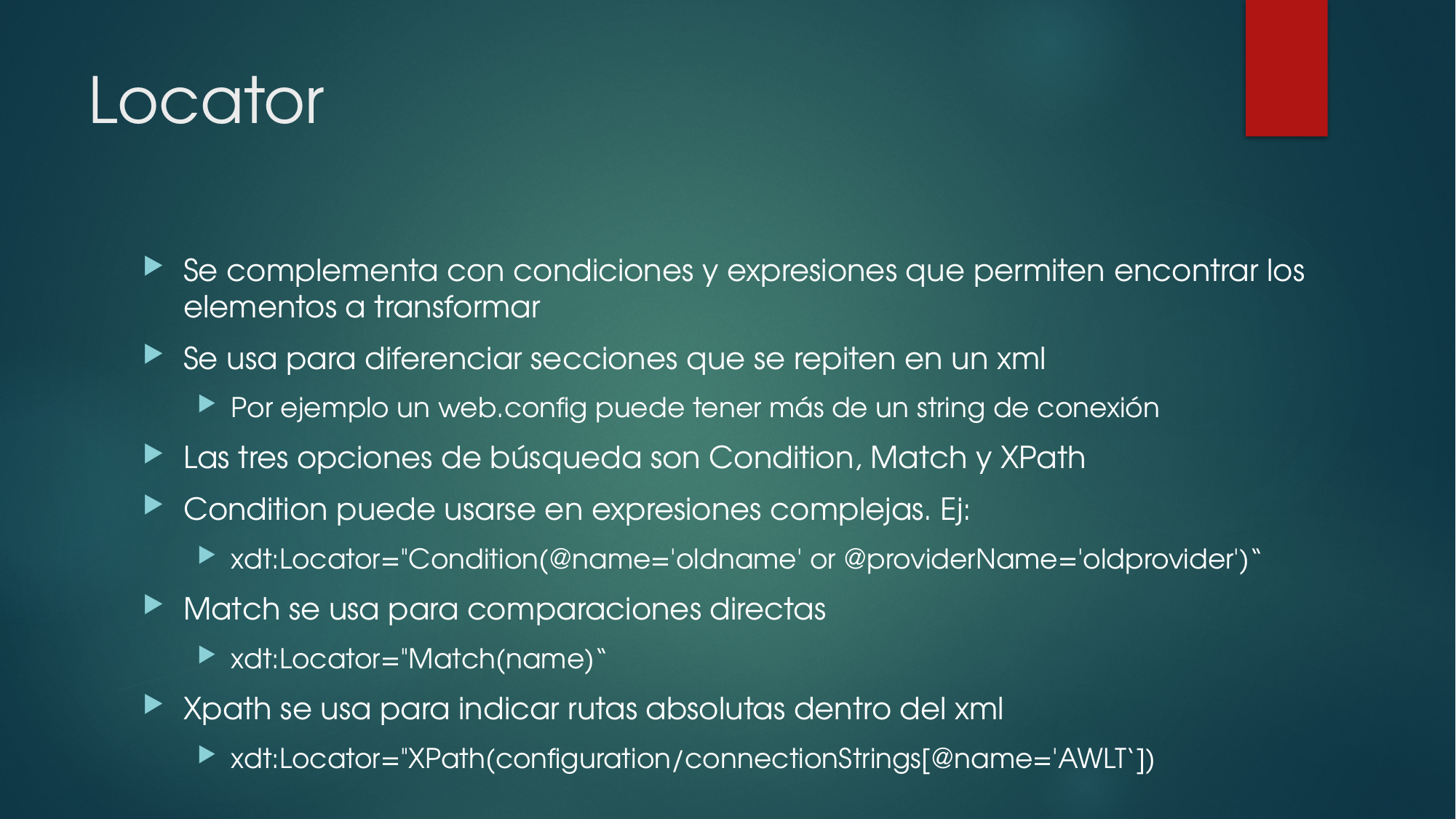

# Locator
Se complementa con condiciones y expresiones que permiten encontrar los elementos a transformar
Se usa para diferenciar secciones que se repiten en un xml
Por ejemplo un web.config puede tener más de un string de conexión
Las tres opciones de búsqueda son Condition, Match y XPath
Condition puede usarse en expresiones complejas. Ej:
xdt:Locator="Condition(@name='oldname' or @providerName='oldprovider')“
Match se usa para comparaciones directas
xdt:Locator="Match(name)“
Xpath se usa para indicar rutas absolutas dentro del xml
xdt:Locator="XPath(configuration/connectionStrings[@name='AWLT‘])